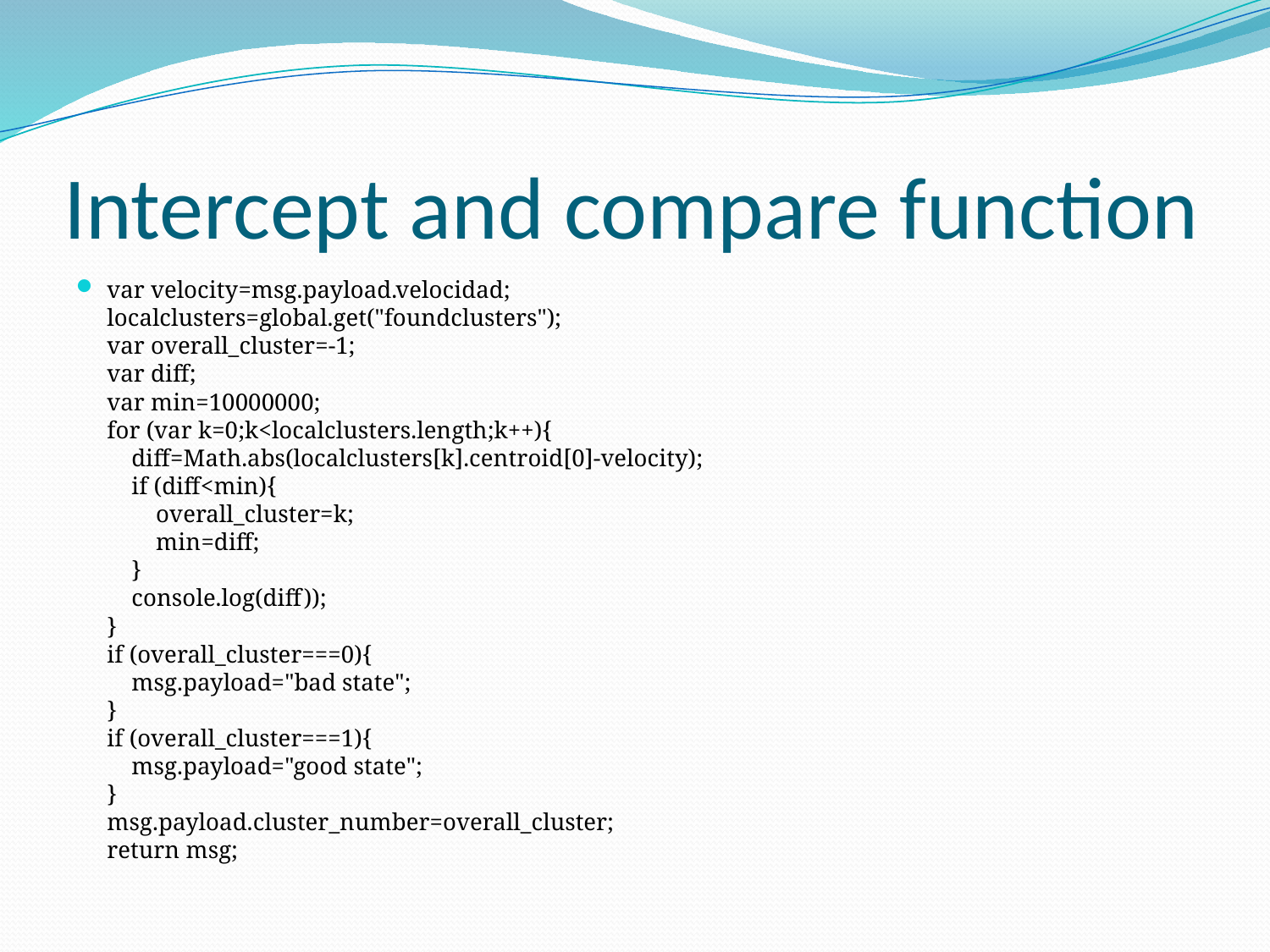

# Intercept and compare function
var velocity=msg.payload.velocidad;
localclusters=global.get("foundclusters");
var overall_cluster=-1;
var diff;
var min=10000000;
for (var k=0;k<localclusters.length;k++){
    diff=Math.abs(localclusters[k].centroid[0]-velocity);
    if (diff<min){
        overall_cluster=k;
        min=diff;
    }
    console.log(diff));
}
if (overall_cluster===0){
    msg.payload="bad state";
}
if (overall_cluster===1){
    msg.payload="good state";
}
msg.payload.cluster_number=overall_cluster;
return msg;